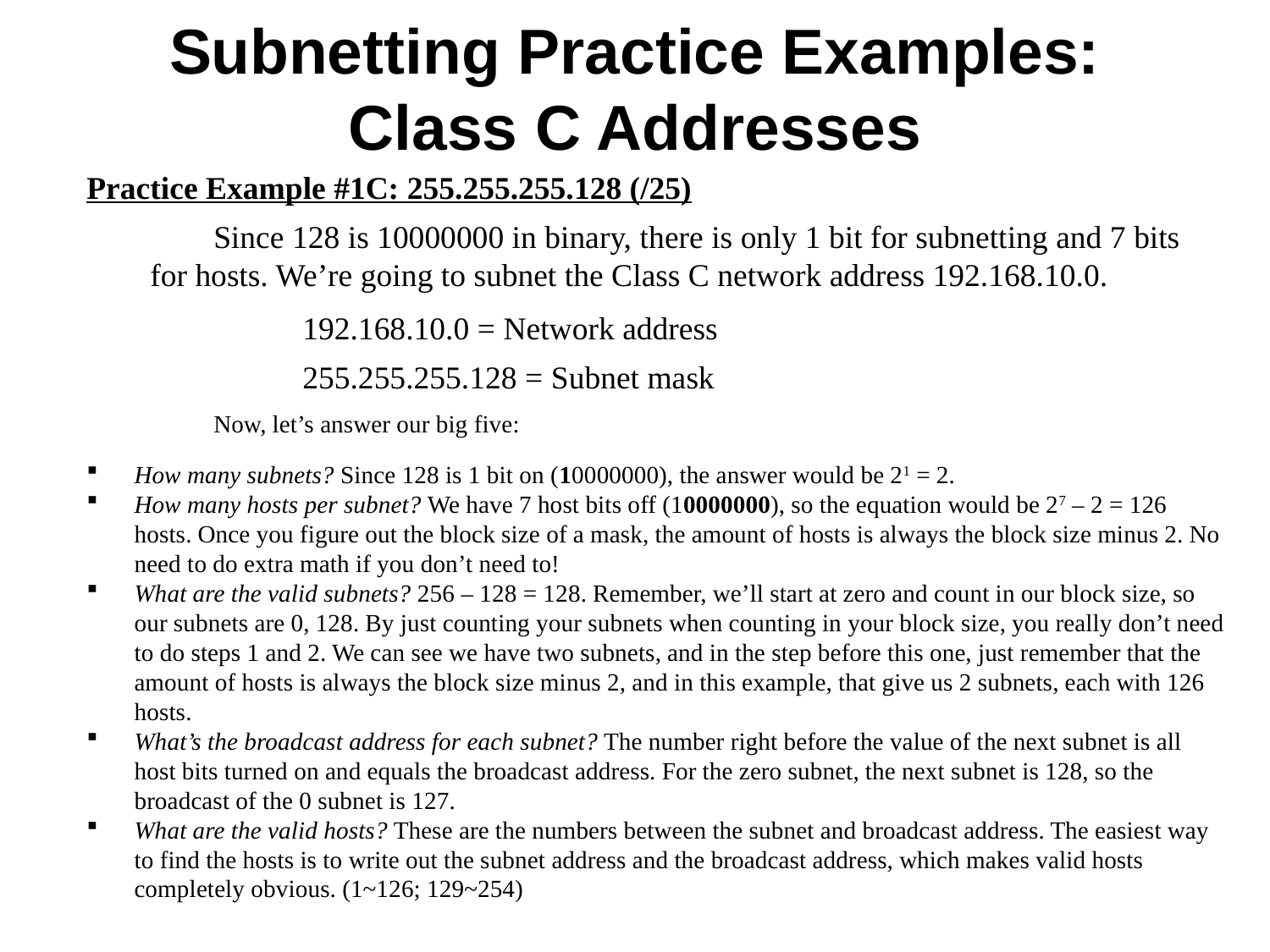

# Subnetting Practice Examples: Class C Addresses
Practice Example #1C: 255.255.255.128 (/25)
Since 128 is 10000000 in binary, there is only 1 bit for subnetting and 7 bits for hosts. We’re going to subnet the Class C network address 192.168.10.0.
192.168.10.0 = Network address
255.255.255.128 = Subnet mask
Now, let’s answer our big five:
How many subnets? Since 128 is 1 bit on (10000000), the answer would be 21 = 2.
How many hosts per subnet? We have 7 host bits off (10000000), so the equation would be 27 – 2 = 126 hosts. Once you figure out the block size of a mask, the amount of hosts is always the block size minus 2. No need to do extra math if you don’t need to!
What are the valid subnets? 256 – 128 = 128. Remember, we’ll start at zero and count in our block size, so our subnets are 0, 128. By just counting your subnets when counting in your block size, you really don’t need to do steps 1 and 2. We can see we have two subnets, and in the step before this one, just remember that the amount of hosts is always the block size minus 2, and in this example, that give us 2 subnets, each with 126 hosts.
What’s the broadcast address for each subnet? The number right before the value of the next subnet is all host bits turned on and equals the broadcast address. For the zero subnet, the next subnet is 128, so the broadcast of the 0 subnet is 127.
What are the valid hosts? These are the numbers between the subnet and broadcast address. The easiest way to find the hosts is to write out the subnet address and the broadcast address, which makes valid hosts completely obvious. (1~126; 129~254)